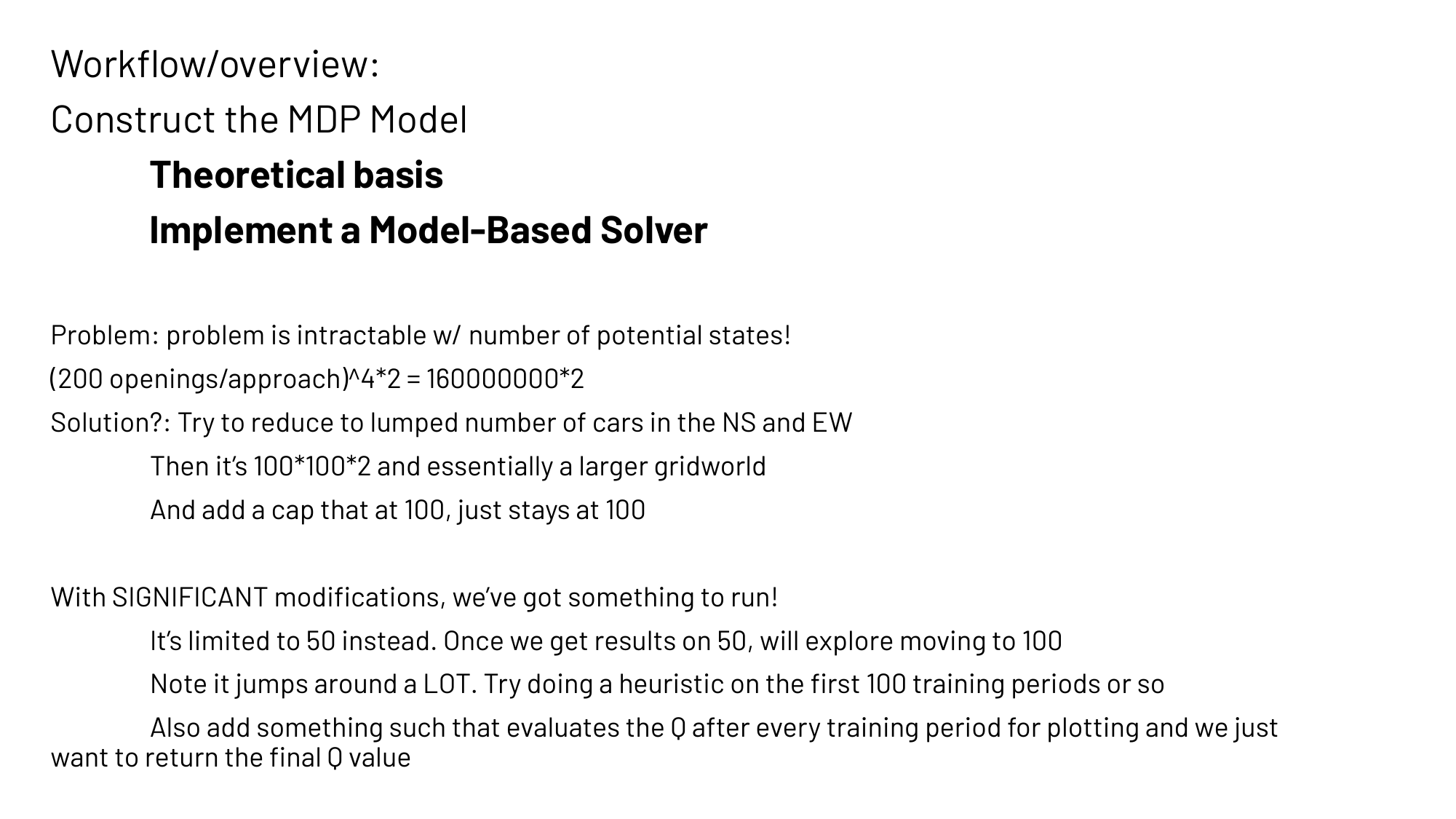

Workflow/overview:
Construct the MDP Model
	Theoretical basis
	Implement a Model-Based Solver

Problem: problem is intractable w/ number of potential states!
(200 openings/approach)^4*2 = 160000000*2
Solution?: Try to reduce to lumped number of cars in the NS and EW
	Then it’s 100*100*2 and essentially a larger gridworld
		And add a cap that at 100, just stays at 100

With SIGNIFICANT modifications, we’ve got something to run!
	It’s limited to 50 instead. Once we get results on 50, will explore moving to 100
	Note it jumps around a LOT. Try doing a heuristic on the first 100 training periods or so
	Also add something such that evaluates the Q after every training period for plotting and we just want to return the final Q value